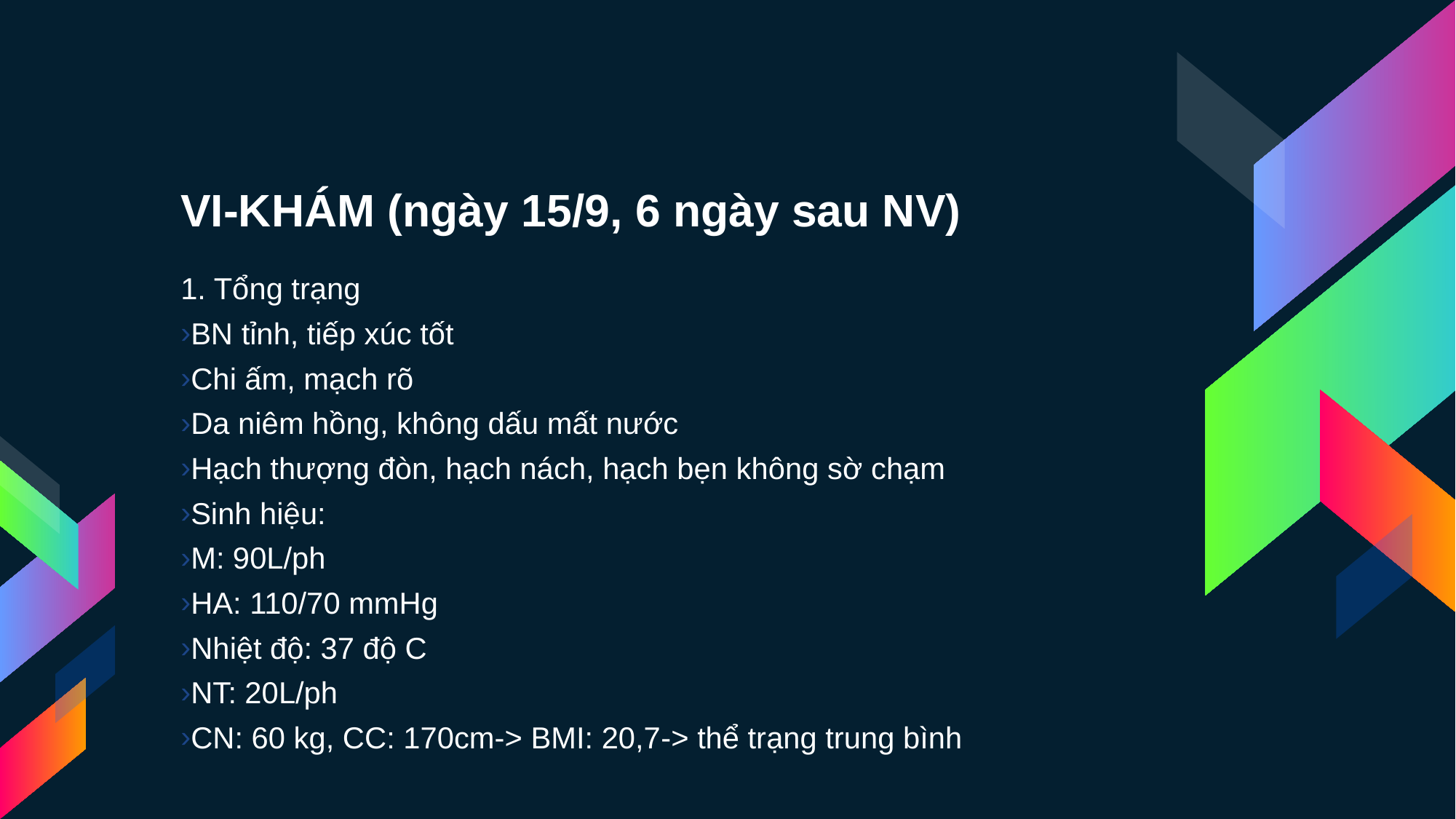

# VI-KHÁM (ngày 15/9, 6 ngày sau NV)
1. Tổng trạng
BN tỉnh, tiếp xúc tốt
Chi ấm, mạch rõ
Da niêm hồng, không dấu mất nước
Hạch thượng đòn, hạch nách, hạch bẹn không sờ chạm
Sinh hiệu:
M: 90L/ph
HA: 110/70 mmHg
Nhiệt độ: 37 độ C
NT: 20L/ph
CN: 60 kg, CC: 170cm-> BMI: 20,7-> thể trạng trung bình